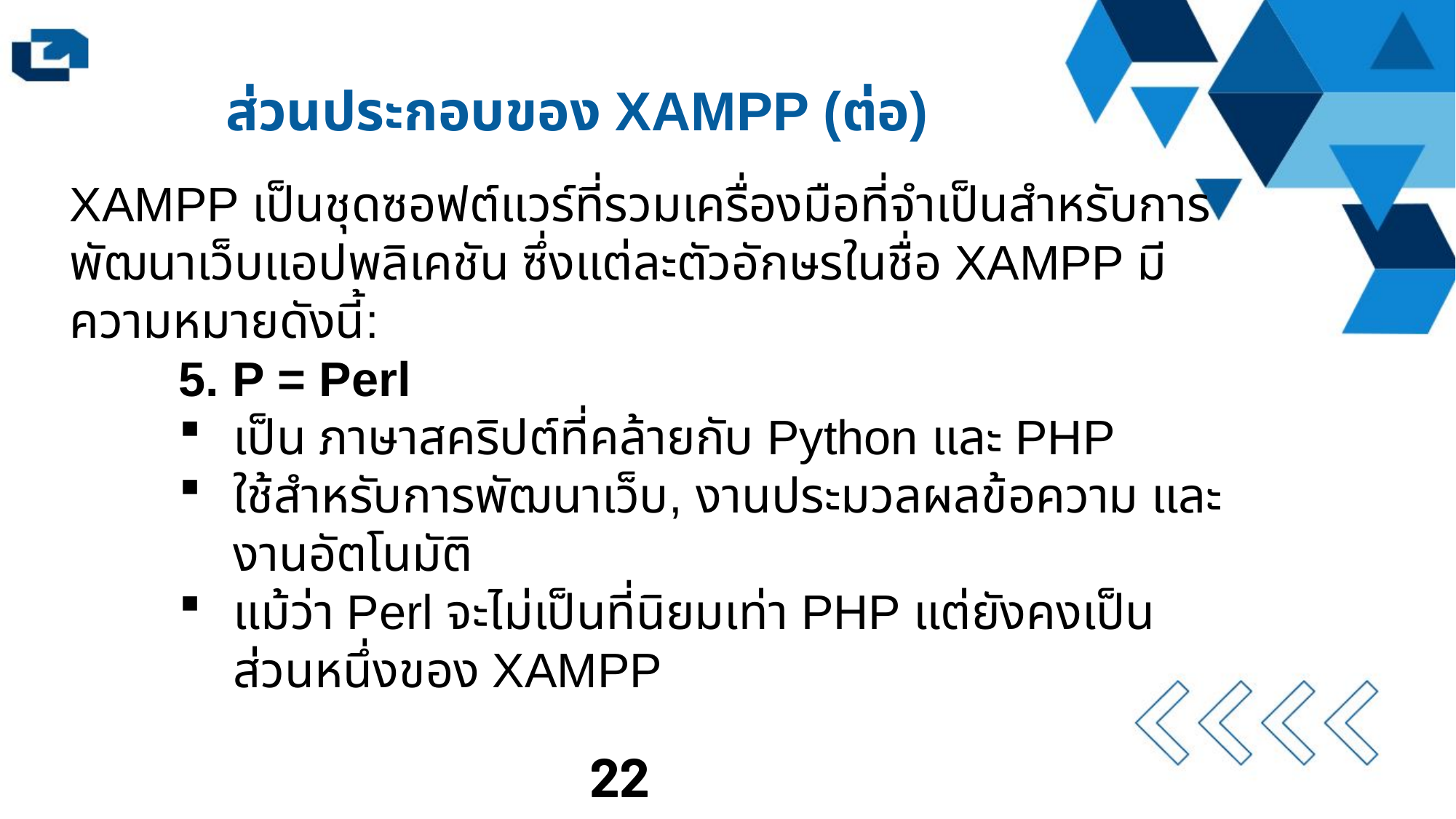

ส่วนประกอบของ XAMPP (ต่อ)
XAMPP เป็นชุดซอฟต์แวร์ที่รวมเครื่องมือที่จำเป็นสำหรับการพัฒนาเว็บแอปพลิเคชัน ซึ่งแต่ละตัวอักษรในชื่อ XAMPP มีความหมายดังนี้:
	5. P = Perl
เป็น ภาษาสคริปต์ที่คล้ายกับ Python และ PHP
ใช้สำหรับการพัฒนาเว็บ, งานประมวลผลข้อความ และงานอัตโนมัติ
แม้ว่า Perl จะไม่เป็นที่นิยมเท่า PHP แต่ยังคงเป็นส่วนหนึ่งของ XAMPP
22